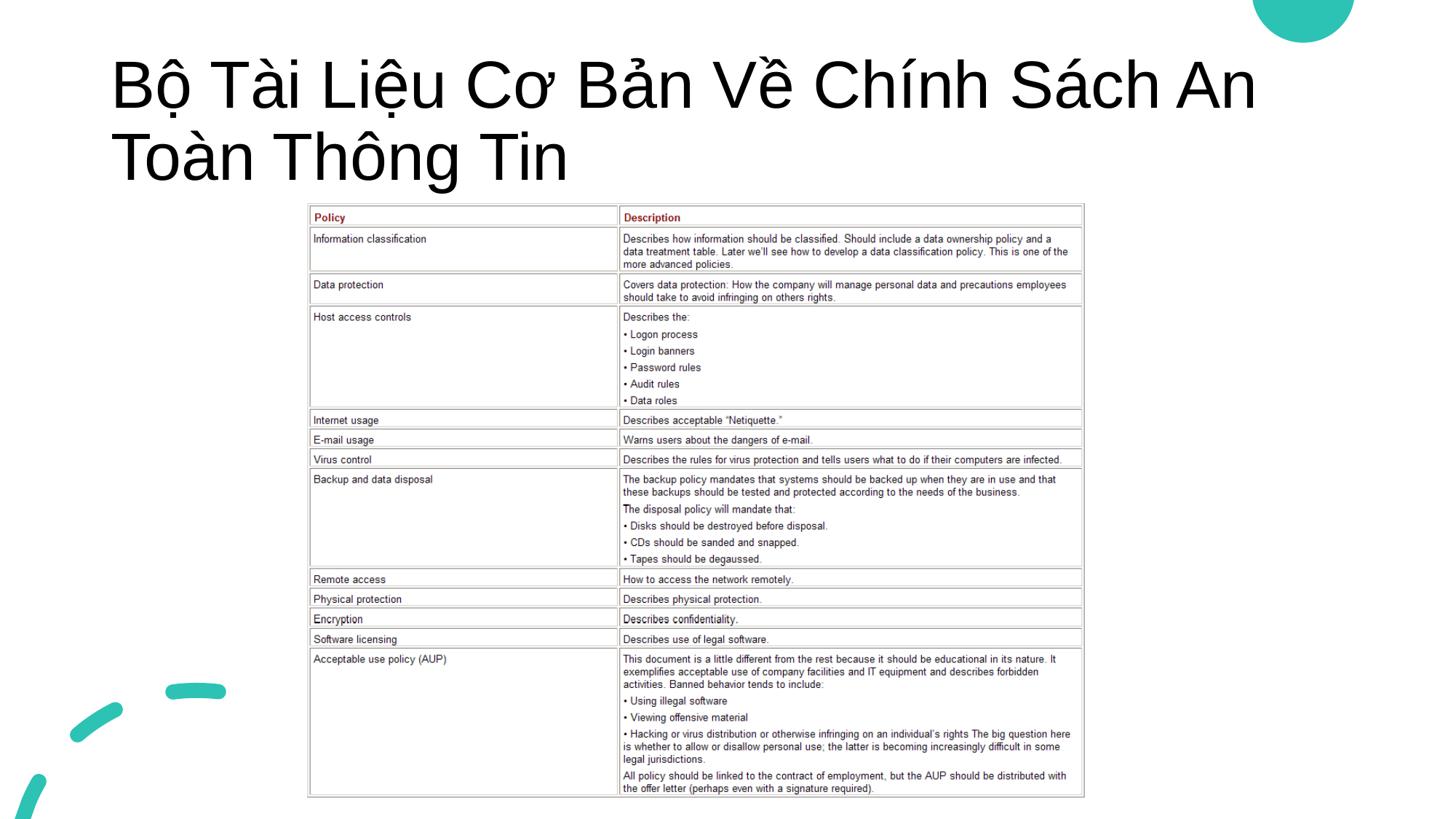

# Bộ Tài Liệu Cơ Bản Về Chính Sách An Toàn Thông Tin